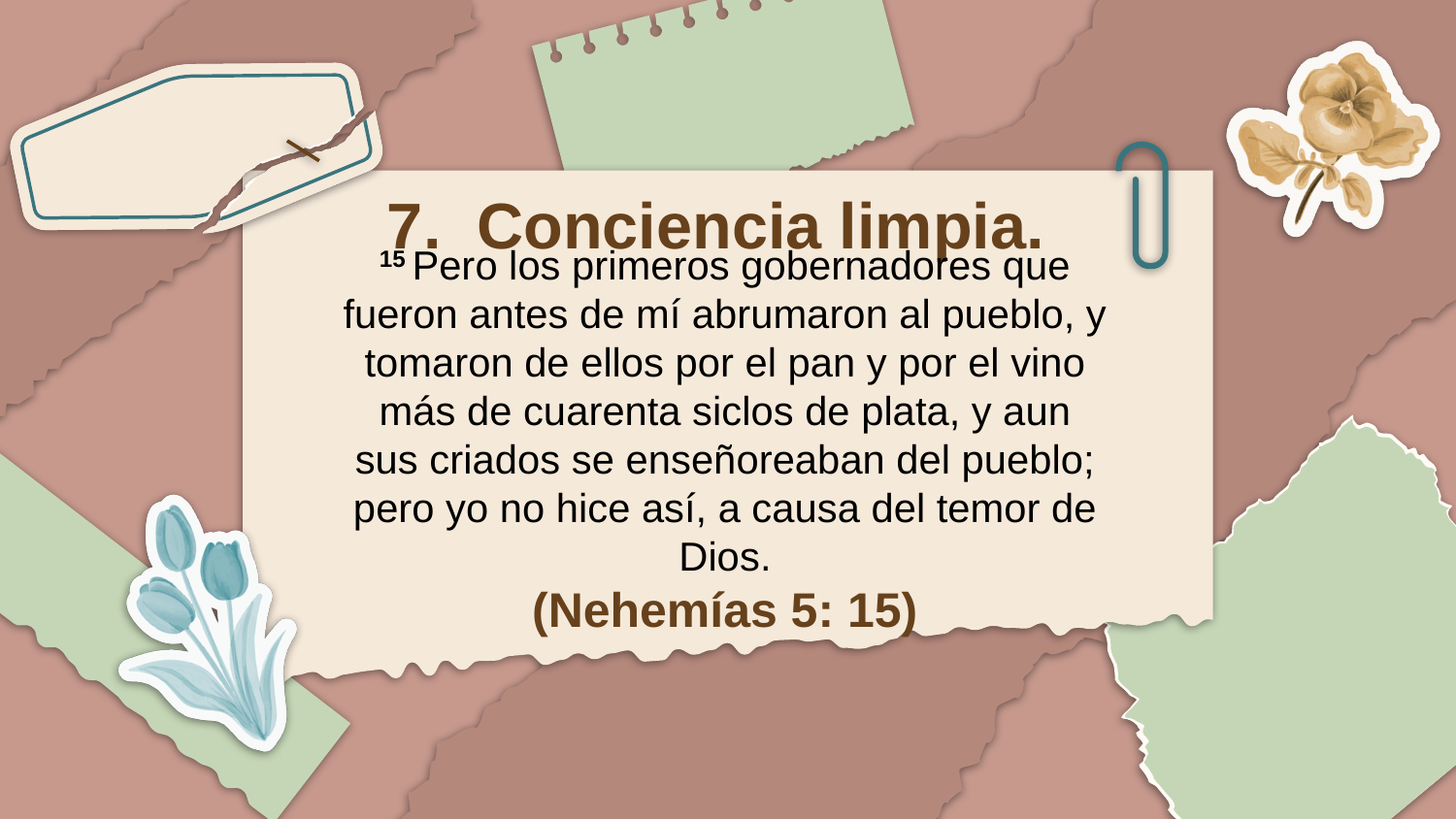

# 7.  Conciencia limpia.
15 Pero los primeros gobernadores que fueron antes de mí abrumaron al pueblo, y tomaron de ellos por el pan y por el vino más de cuarenta siclos de plata, y aun sus criados se enseñoreaban del pueblo; pero yo no hice así, a causa del temor de Dios.
(Nehemías 5: 15)